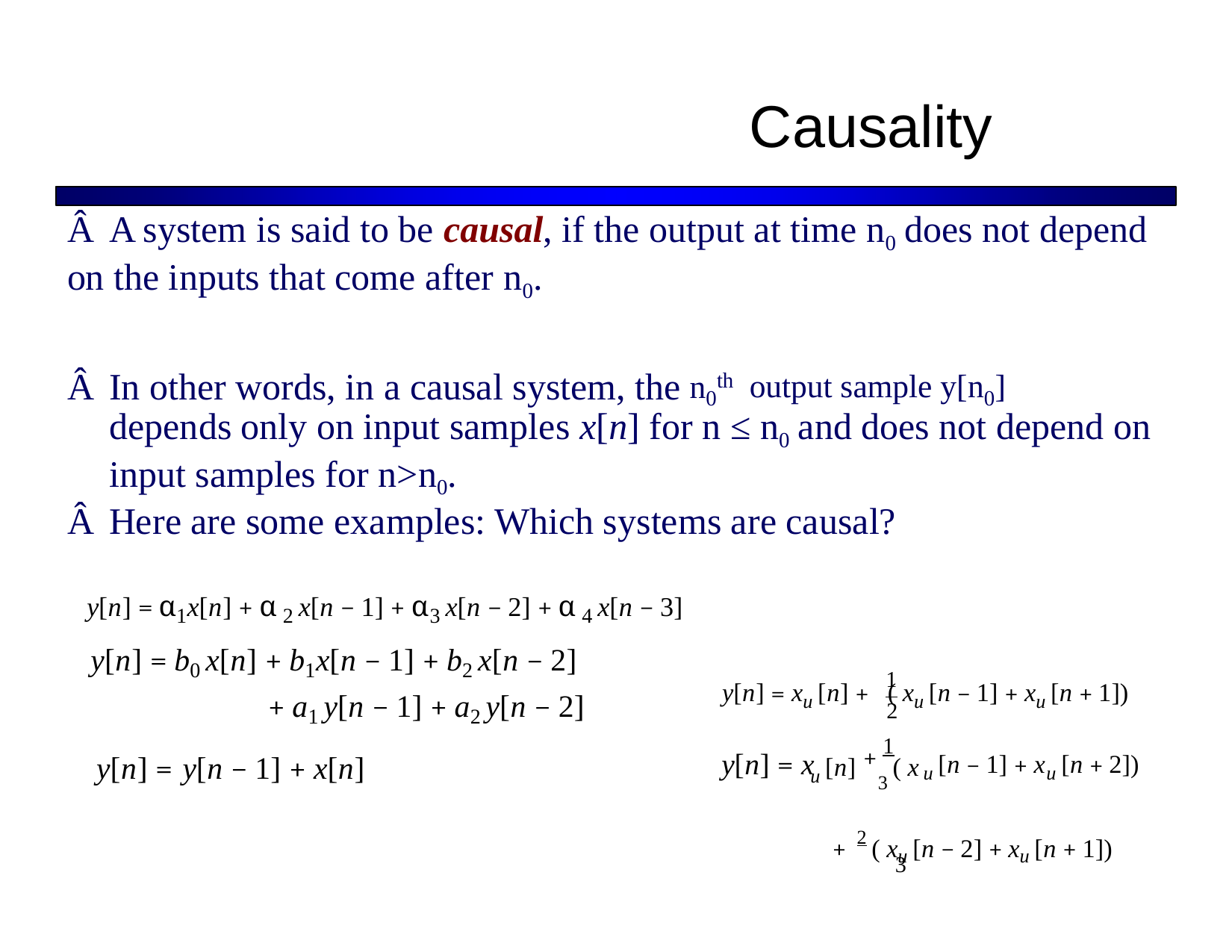

Causality

Â A system is said to be causal, if the output at time n0 does not depend
on the inputs that come after n0.
n0th
Â In other words, in a causal system, the
output sample y[n0]
depends only on input samples x[n] for n ≤ n0 and does not depend on
input samples for n>n0.
Â Here are some examples: Which systems are causal?
y[n] = α1x[n] + α 2 x[n − 1] + α3 x[n − 2] + α 4 x[n − 3]
y[n] = b0 x[n] + b1x[n − 1] + b2 x[n − 2]
+ a1 y[n − 1] + a2 y[n − 2]
y[n] = y[n − 1] + x[n]
1
y[n] = xu [n] +   ( xu [n − 1] + xu [n + 1])

2
+ 1
[n] = x
u [n − 1] + x
u [n + 2])
y
u [n]   3 ( x
+  2 ( xu [n − 2] + xu [n + 1])
3